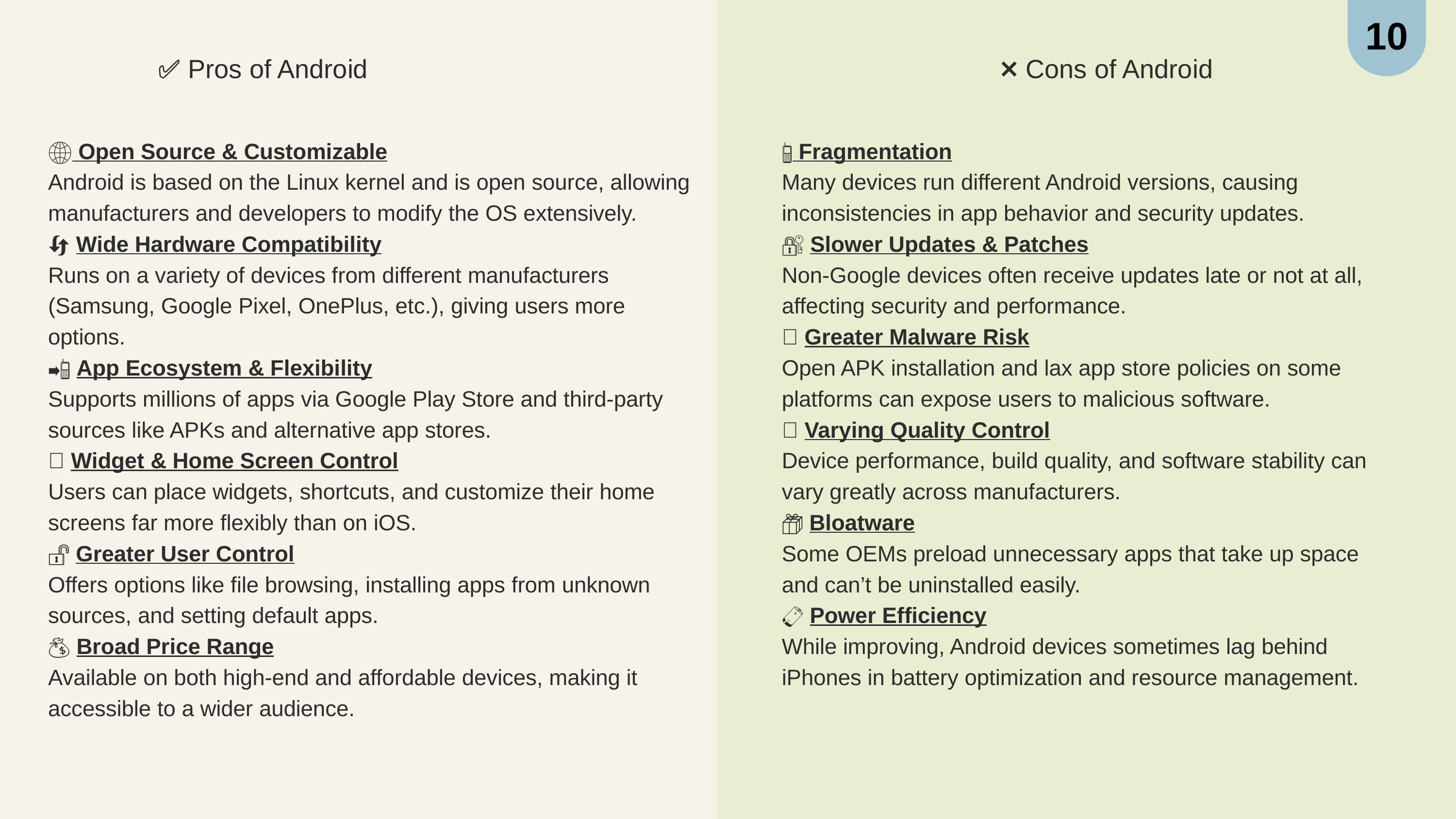

10
✅ Pros of Android
❌ Cons of Android

🌐 Open Source & Customizable
Android is based on the Linux kernel and is open source, allowing manufacturers and developers to modify the OS extensively.
🔄 Wide Hardware Compatibility
Runs on a variety of devices from different manufacturers (Samsung, Google Pixel, OnePlus, etc.), giving users more options.
📲 App Ecosystem & Flexibility
Supports millions of apps via Google Play Store and third-party sources like APKs and alternative app stores.
🧩 Widget & Home Screen Control
Users can place widgets, shortcuts, and customize their home screens far more flexibly than on iOS.
🔓 Greater User Control
Offers options like file browsing, installing apps from unknown sources, and setting default apps.
💰 Broad Price Range
Available on both high-end and affordable devices, making it accessible to a wider audience.

📱 Fragmentation
Many devices run different Android versions, causing inconsistencies in app behavior and security updates.
🔐 Slower Updates & Patches
Non-Google devices often receive updates late or not at all, affecting security and performance.
🦠 Greater Malware Risk
Open APK installation and lax app store policies on some platforms can expose users to malicious software.
🧯 Varying Quality Control
Device performance, build quality, and software stability can vary greatly across manufacturers.
📦 Bloatware
Some OEMs preload unnecessary apps that take up space and can’t be uninstalled easily.
🔋 Power Efficiency
While improving, Android devices sometimes lag behind iPhones in battery optimization and resource management.